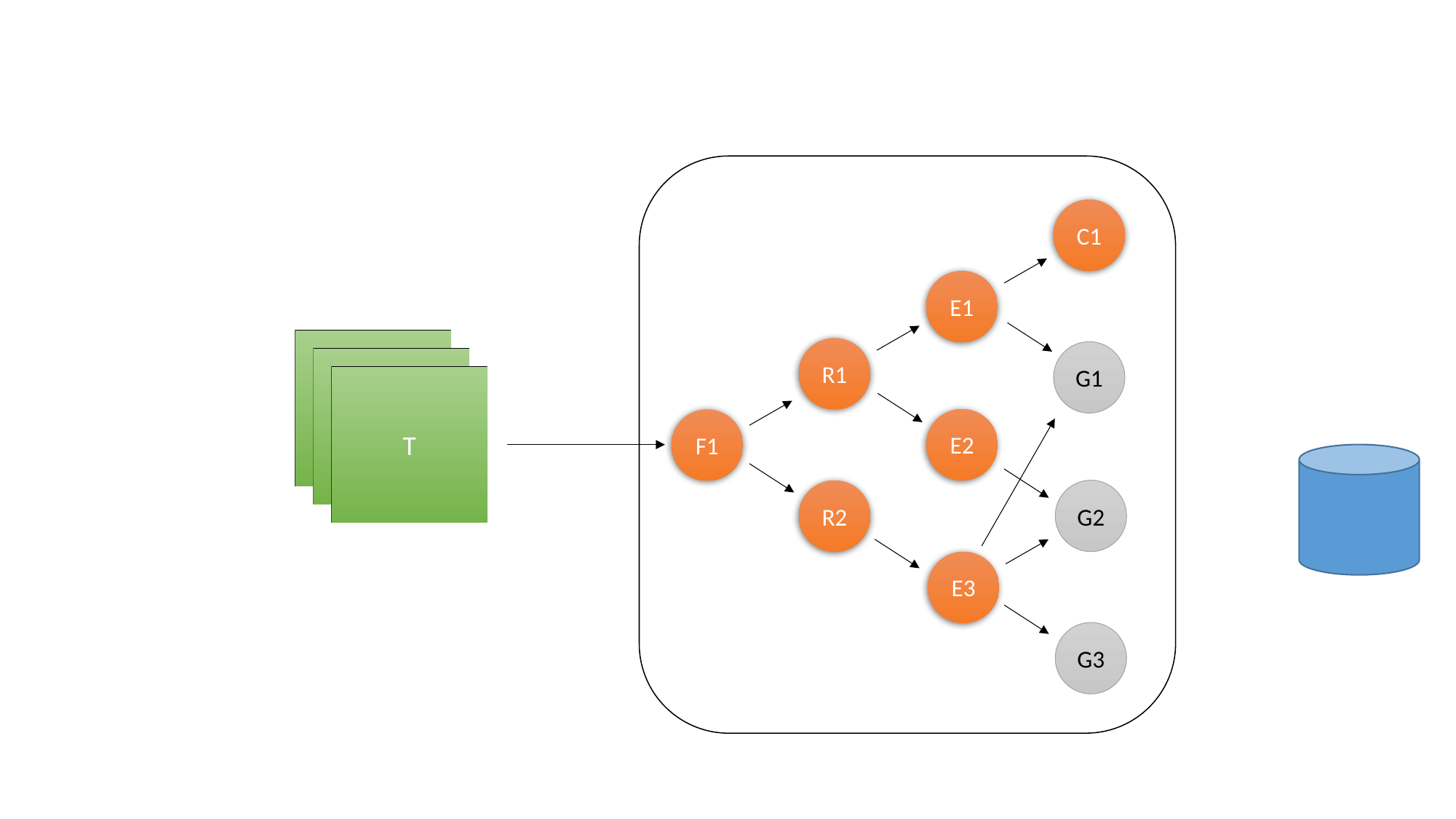

C1
E1
T
R1
G1
T
T
E2
F1

R2
G2
E3
G3